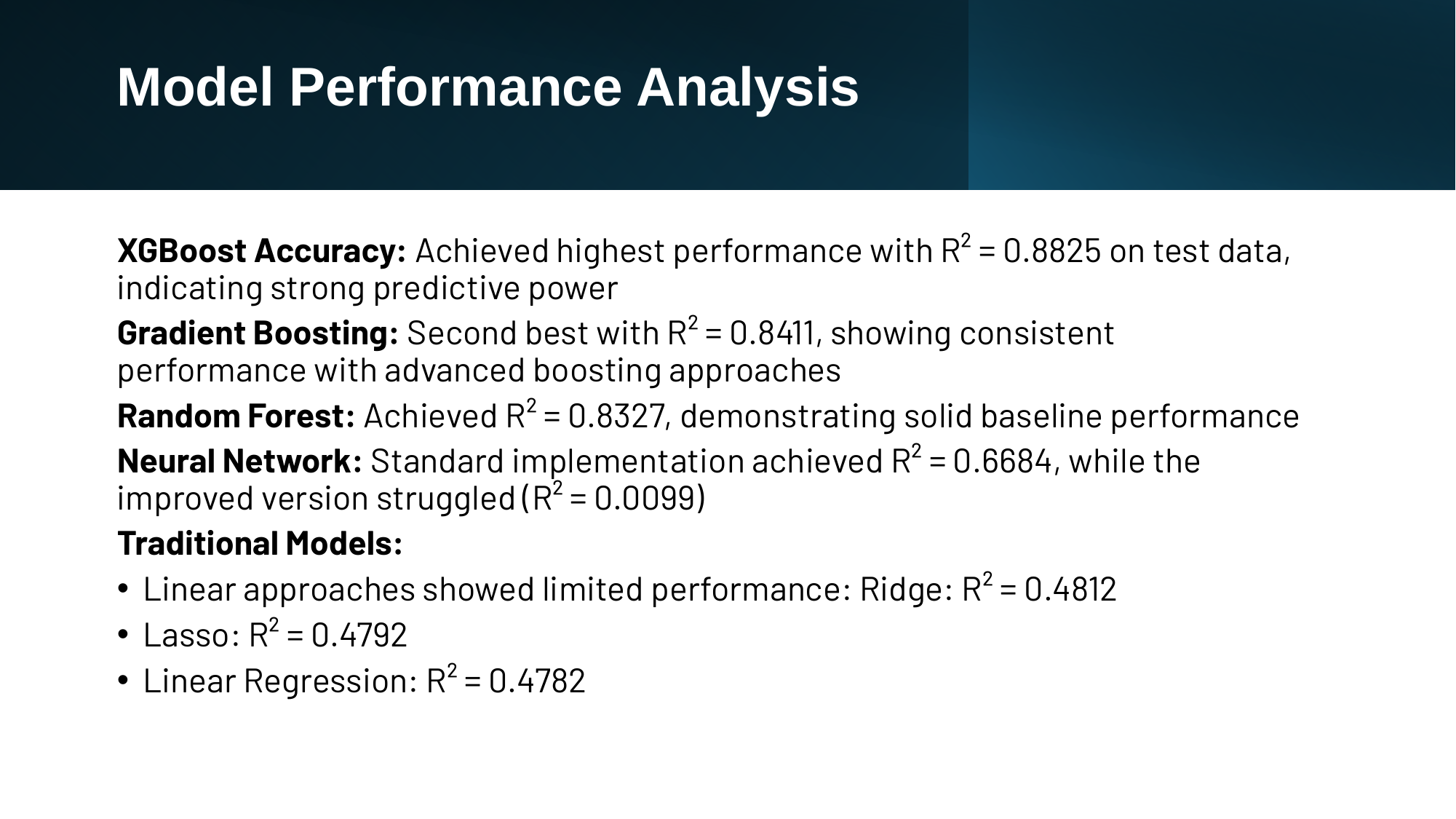

# Model Performance Analysis
XGBoost Accuracy: Achieved highest performance with R² = 0.8825 on test data, indicating strong predictive power
Gradient Boosting: Second best with R² = 0.8411, showing consistent performance with advanced boosting approaches
Random Forest: Achieved R² = 0.8327, demonstrating solid baseline performance
Neural Network: Standard implementation achieved R² = 0.6684, while the improved version struggled (R² = 0.0099)
Traditional Models:
Linear approaches showed limited performance: Ridge: R² = 0.4812
Lasso: R² = 0.4792
Linear Regression: R² = 0.4782